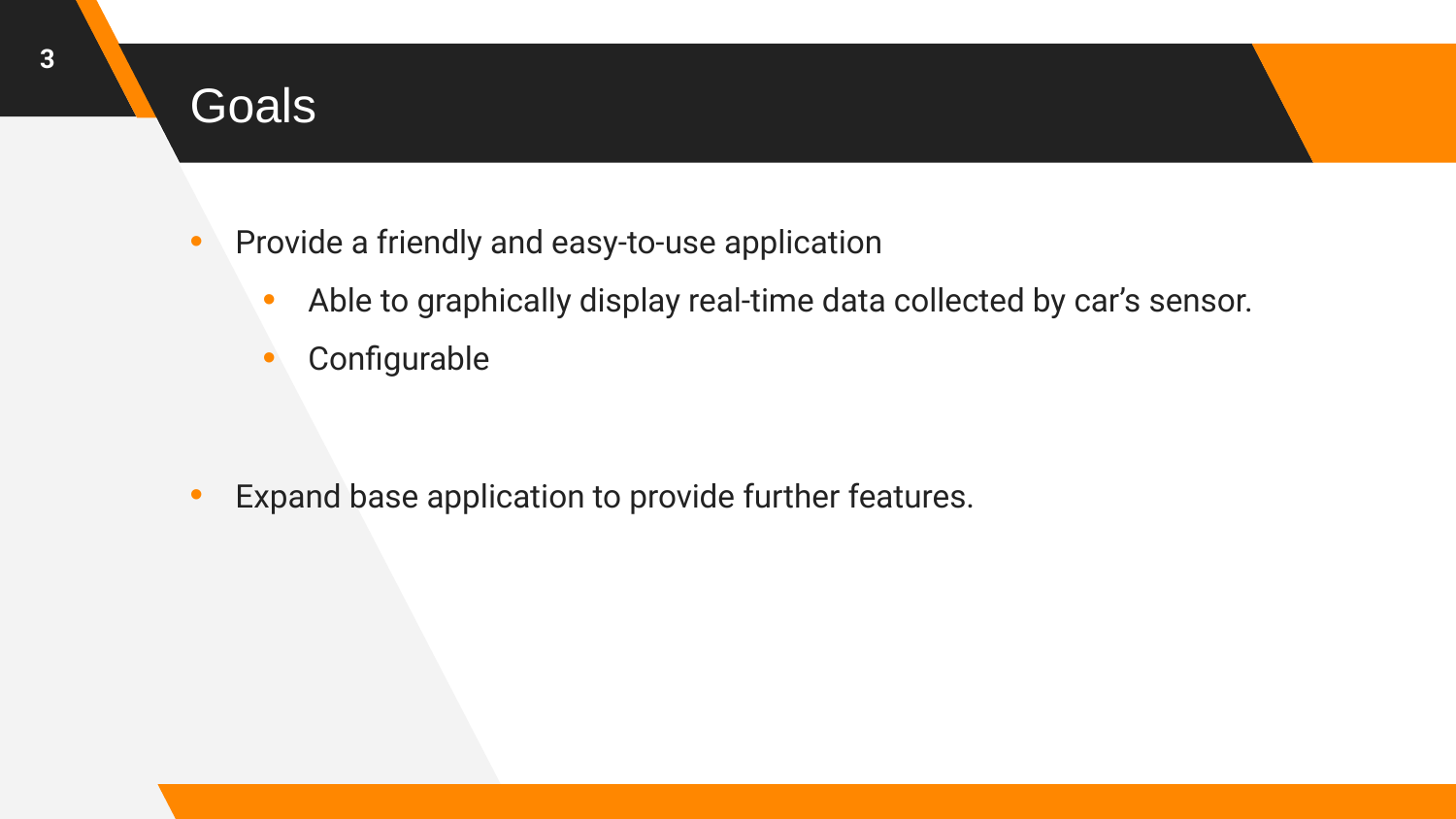

3
# Goals
Provide a friendly and easy-to-use application
Able to graphically display real-time data collected by car’s sensor.
Configurable

Expand base application to provide further features.